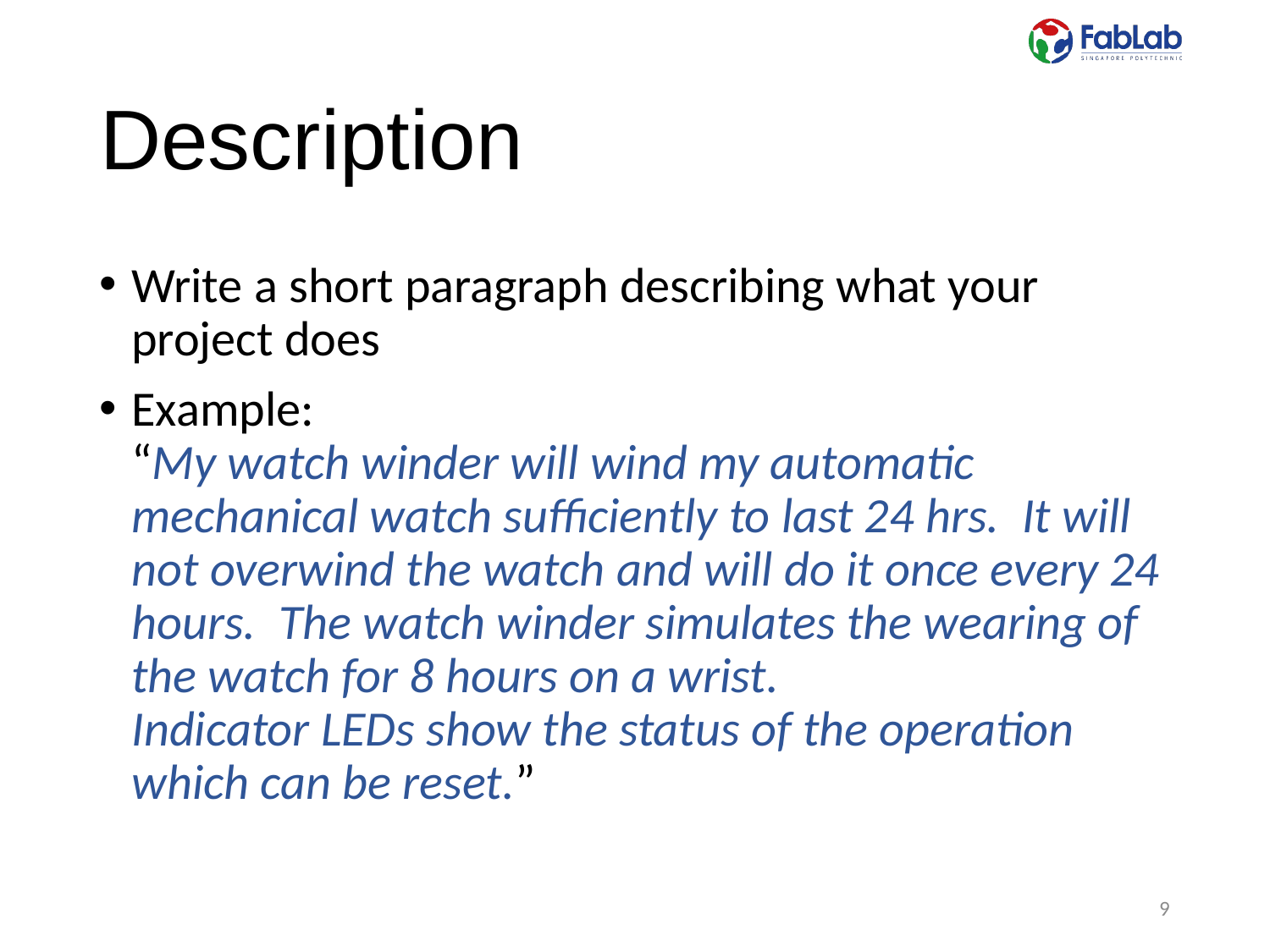

# Description
Write a short paragraph describing what your project does
Example:
“My watch winder will wind my automatic mechanical watch sufficiently to last 24 hrs.  It will not overwind the watch and will do it once every 24 hours.  The watch winder simulates the wearing of the watch for 8 hours on a wrist.
Indicator LEDs show the status of the operation which can be reset.”

9